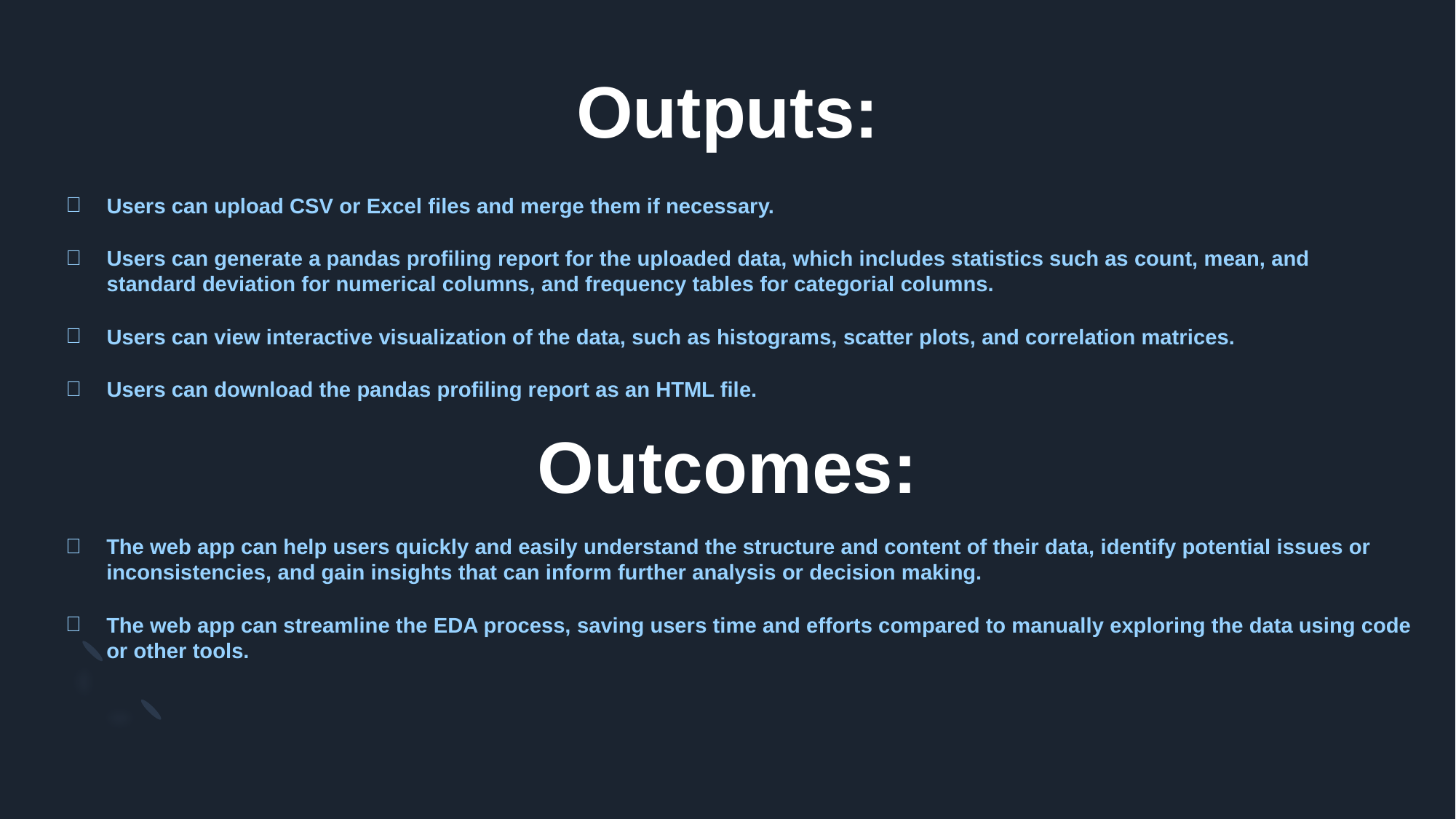

# Outputs:
Users can upload CSV or Excel files and merge them if necessary.
Users can generate a pandas profiling report for the uploaded data, which includes statistics such as count, mean, and standard deviation for numerical columns, and frequency tables for categorial columns.
Users can view interactive visualization of the data, such as histograms, scatter plots, and correlation matrices.
Users can download the pandas profiling report as an HTML file.
Outcomes:
The web app can help users quickly and easily understand the structure and content of their data, identify potential issues or inconsistencies, and gain insights that can inform further analysis or decision making.
The web app can streamline the EDA process, saving users time and efforts compared to manually exploring the data using code or other tools.